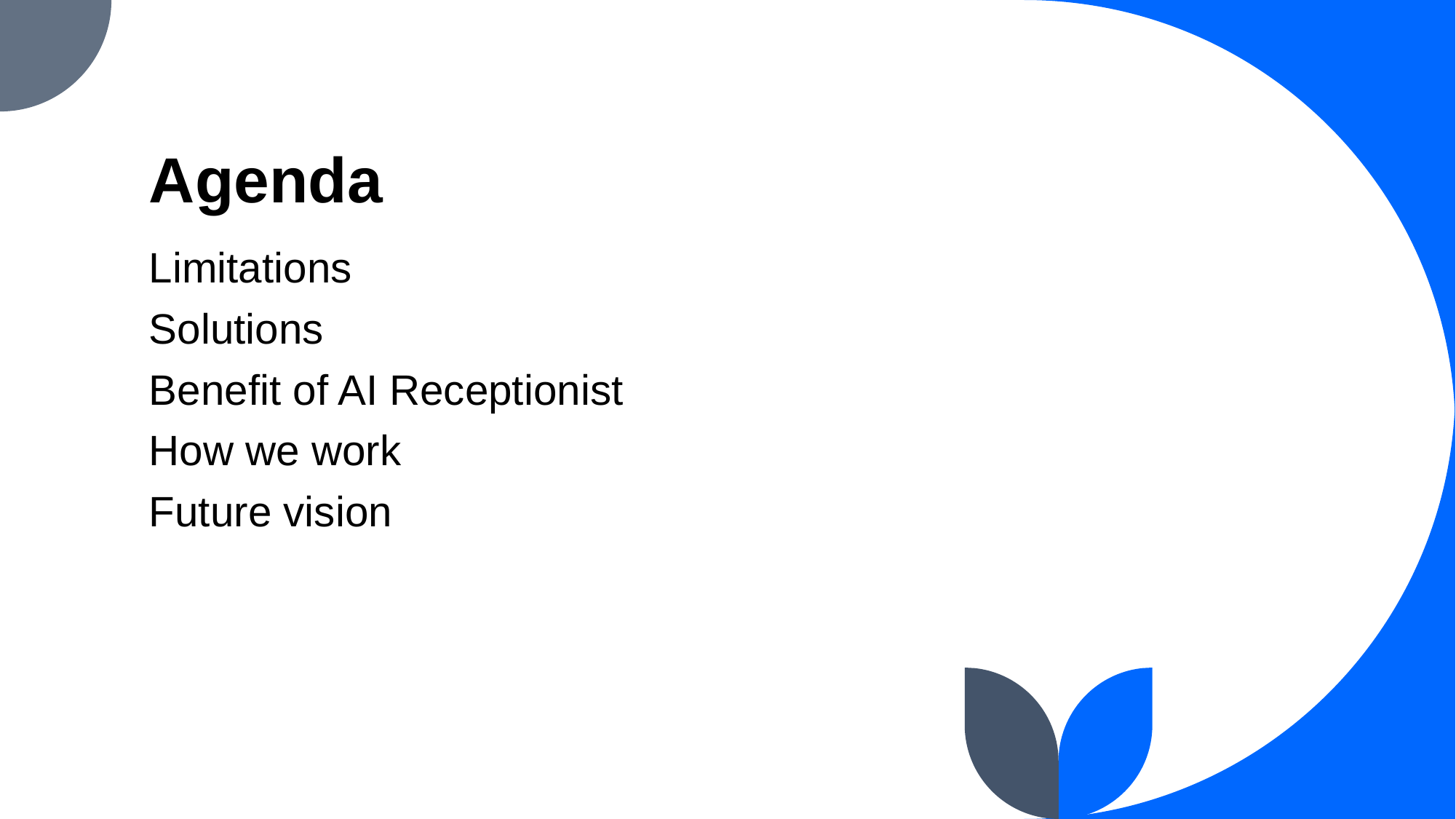

# Agenda
Limitations
Solutions
Benefit of AI Receptionist
How we work
Future vision